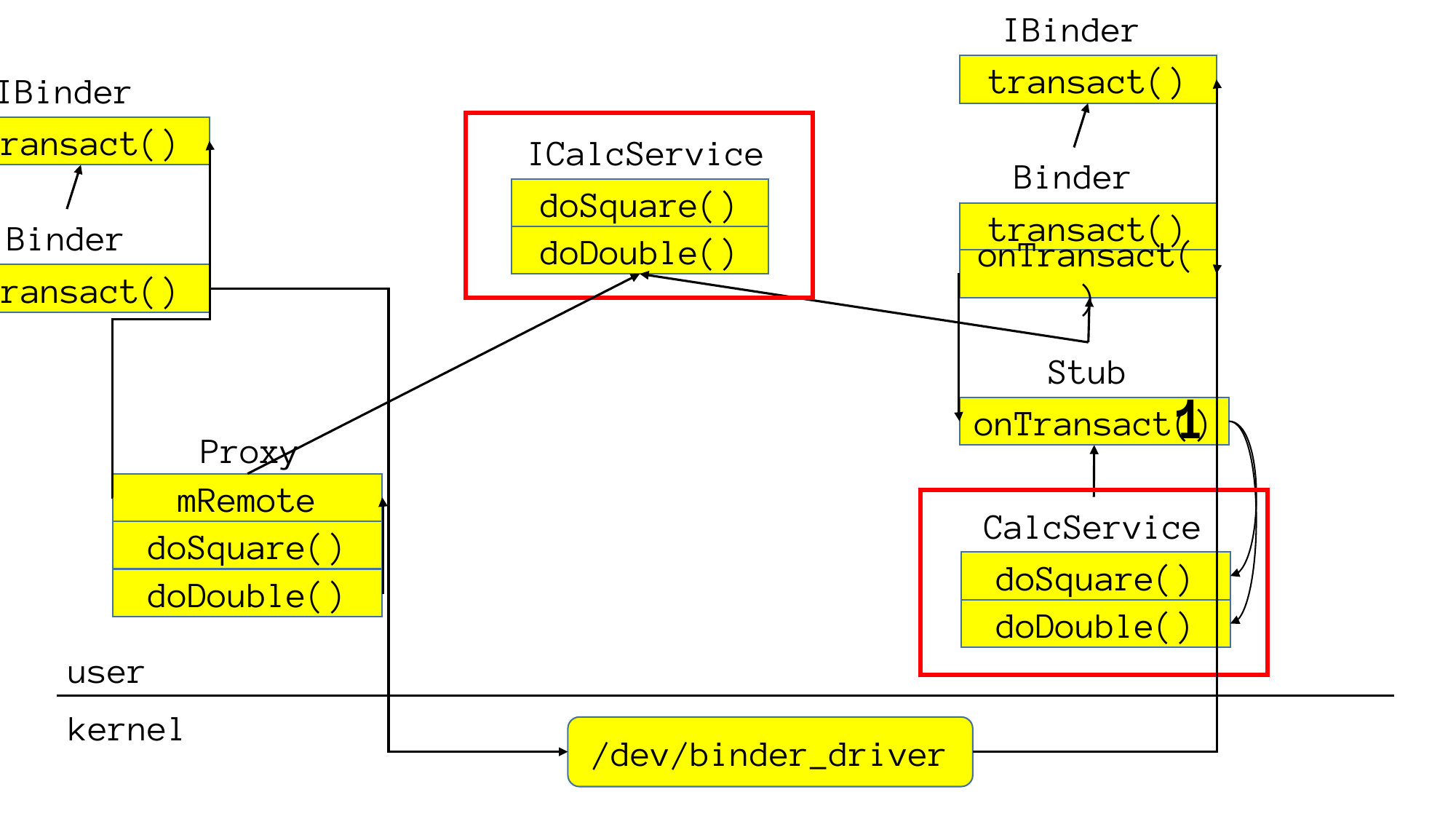

IBinder
transact()
IBinder

transact()
ICalcService
Binder
doSquare()
transact()
Binder
doDouble()
onTransact()
transact()
Stub
1
onTransact()
Proxy
mRemote

CalcService
doSquare()
doSquare()
doDouble()
doDouble()
user
kernel
/dev/binder_driver